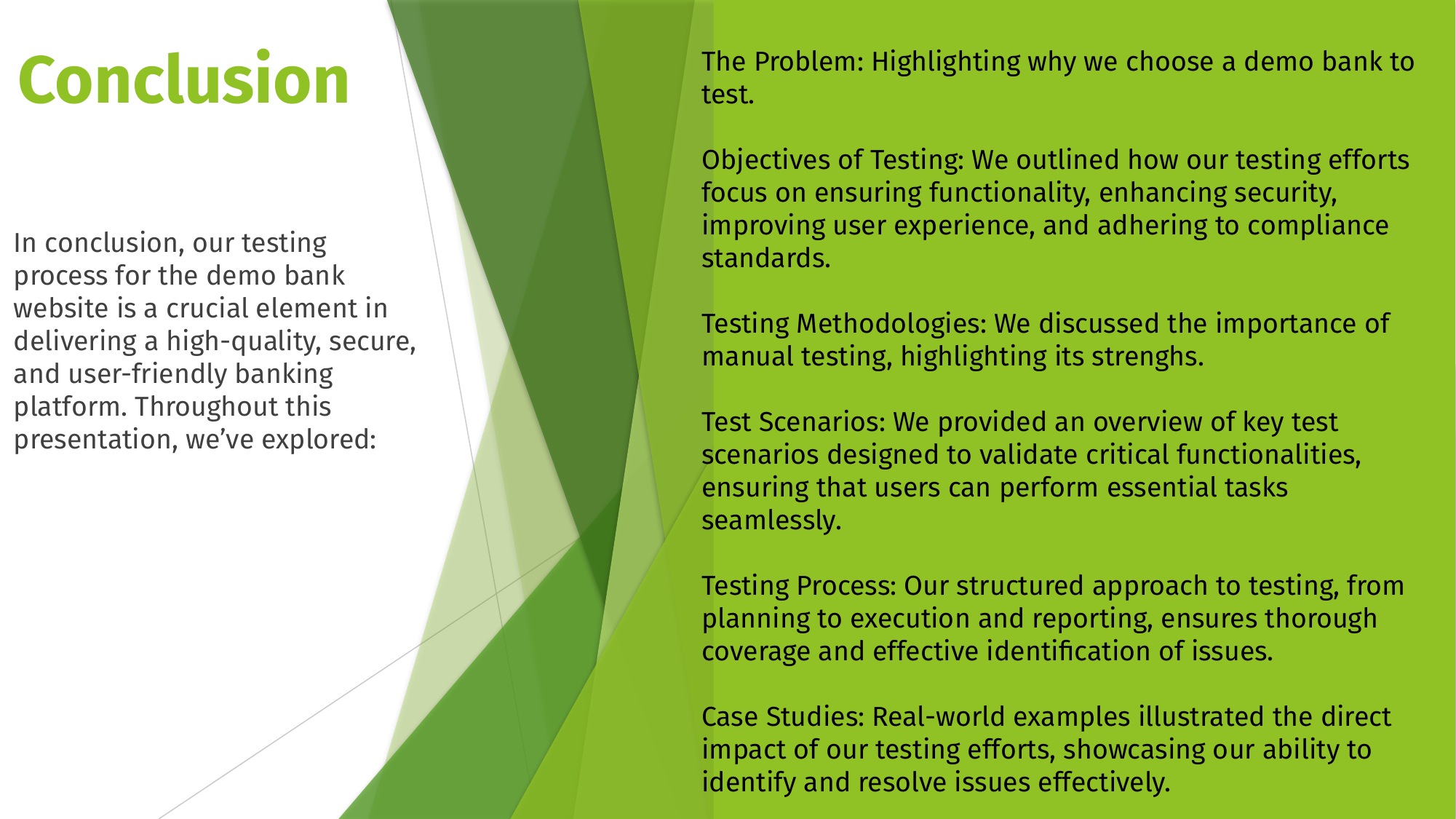

# Conclusion
The Problem: Highlighting why we choose a demo bank to test.

Objectives of Testing: We outlined how our testing efforts focus on ensuring functionality, enhancing security, improving user experience, and adhering to compliance standards.

Testing Methodologies: We discussed the importance of manual testing, highlighting its strenghs.

Test Scenarios: We provided an overview of key test scenarios designed to validate critical functionalities, ensuring that users can perform essential tasks seamlessly.

Testing Process: Our structured approach to testing, from planning to execution and reporting, ensures thorough coverage and effective identification of issues.

Case Studies: Real-world examples illustrated the direct impact of our testing efforts, showcasing our ability to identify and resolve issues effectively.
In conclusion, our testing process for the demo bank website is a crucial element in delivering a high-quality, secure, and user-friendly banking platform. Throughout this presentation, we’ve explored: